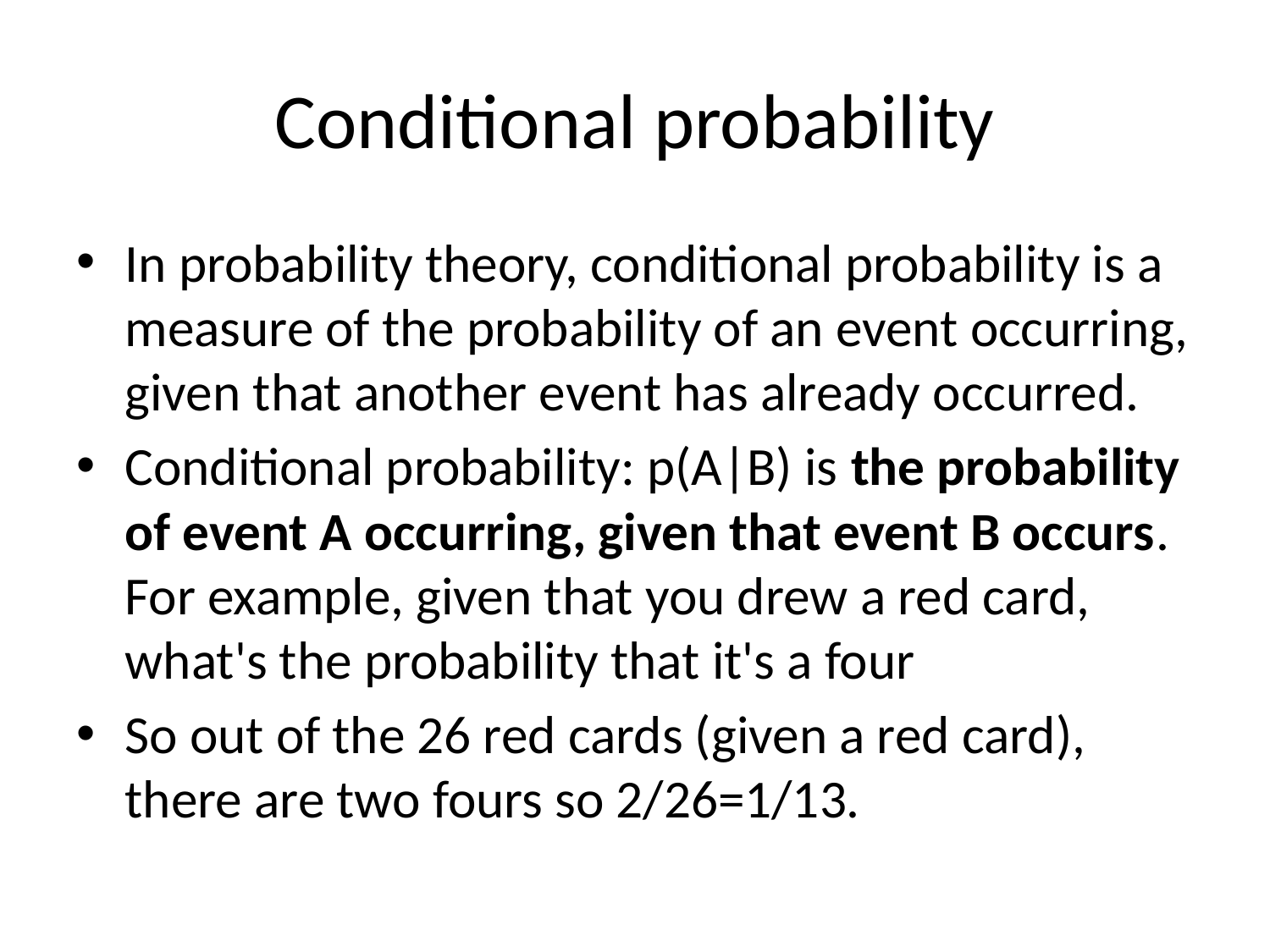

# Conditional probability
In probability theory, conditional probability is a measure of the probability of an event occurring, given that another event has already occurred.
Conditional probability: p(A|B) is the probability of event A occurring, given that event B occurs. For example, given that you drew a red card, what's the probability that it's a four
So out of the 26 red cards (given a red card), there are two fours so 2/26=1/13.